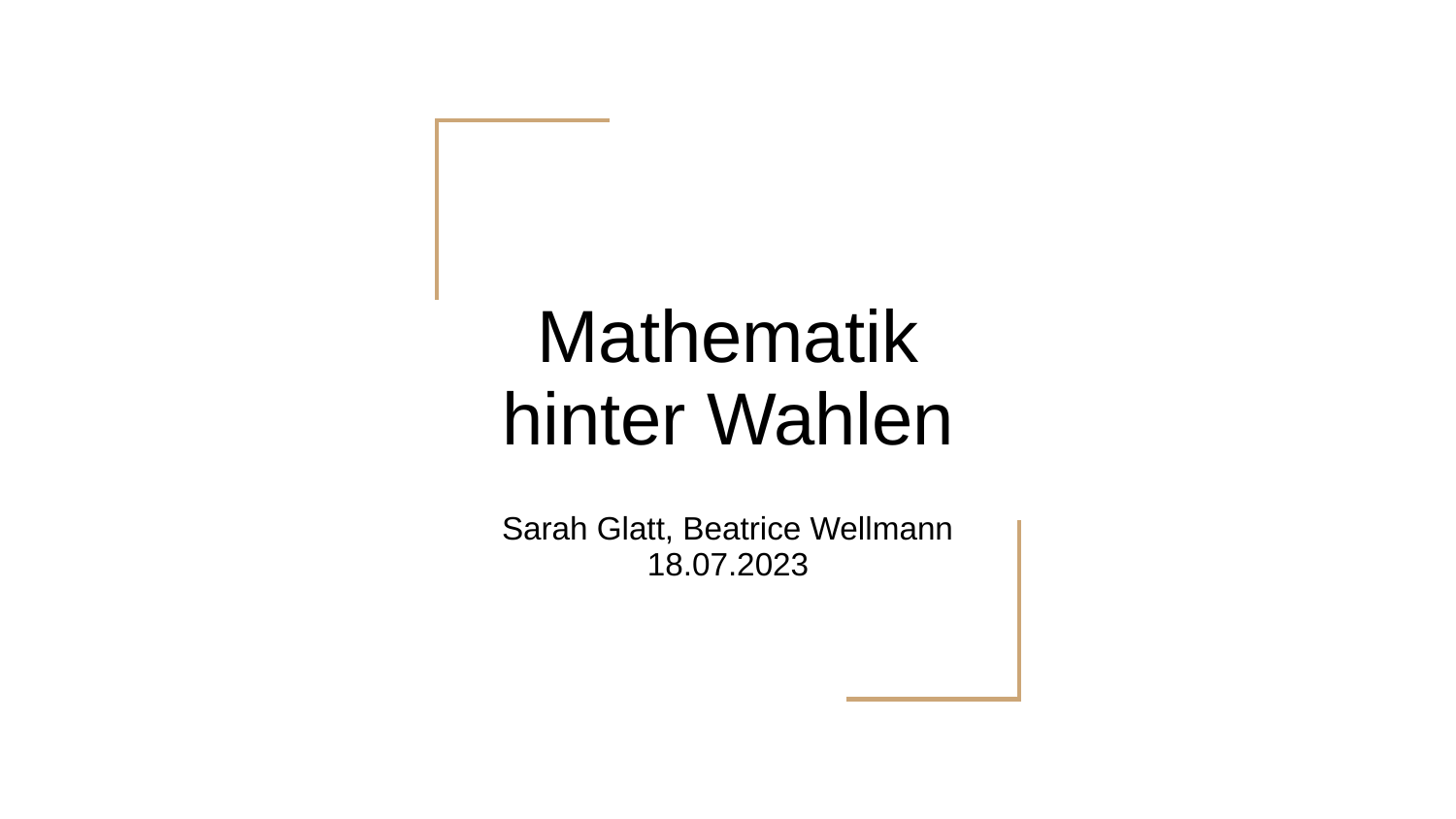

# Mathematik hinter Wahlen
Sarah Glatt, Beatrice Wellmann
18.07.2023